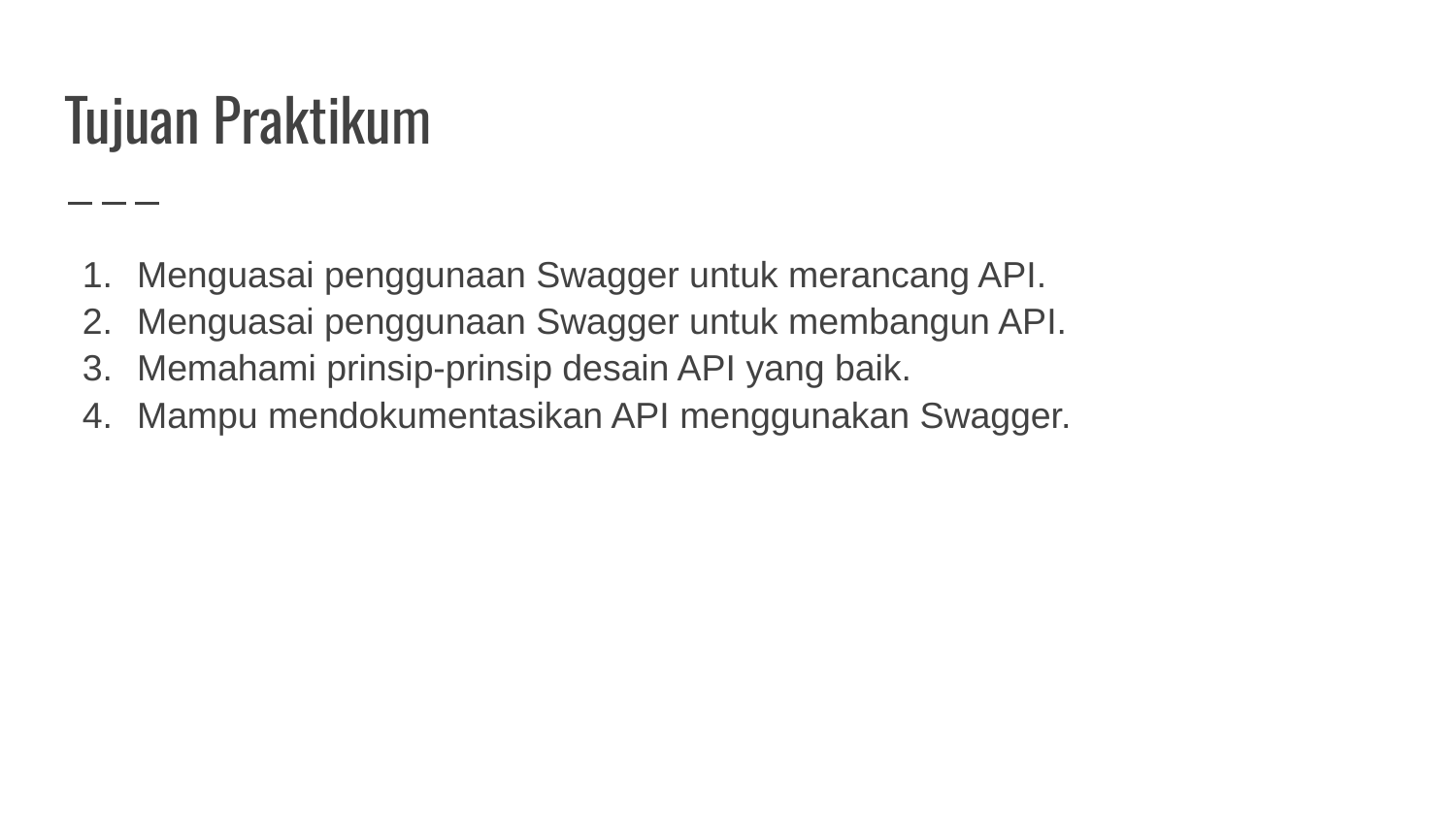

# Tujuan Praktikum
Menguasai penggunaan Swagger untuk merancang API.
Menguasai penggunaan Swagger untuk membangun API.
Memahami prinsip-prinsip desain API yang baik.
Mampu mendokumentasikan API menggunakan Swagger.